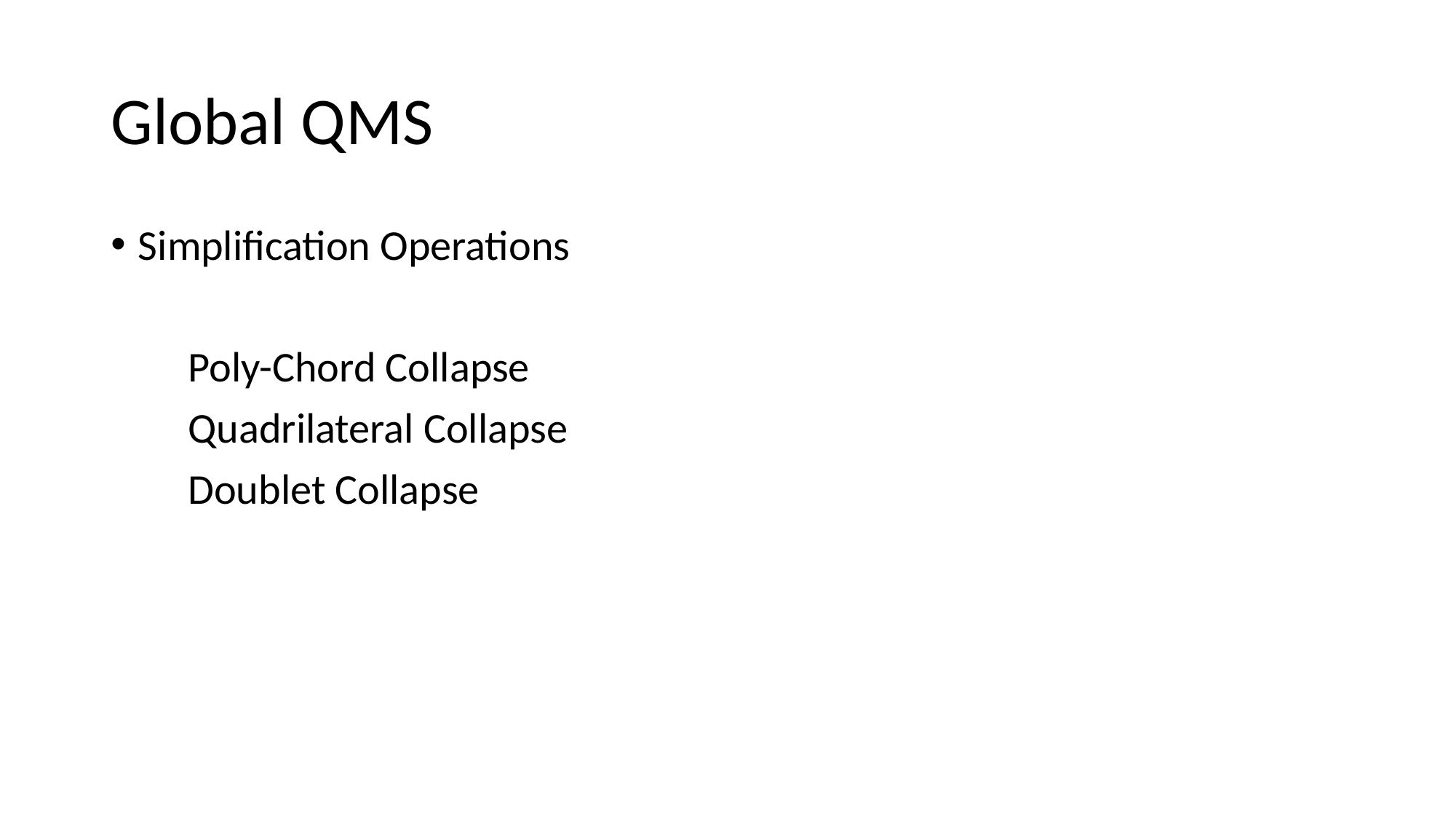

# Global QMS
Simplification Operations

        Poly-Chord Collapse
        Quadrilateral Collapse
        Doublet Collapse